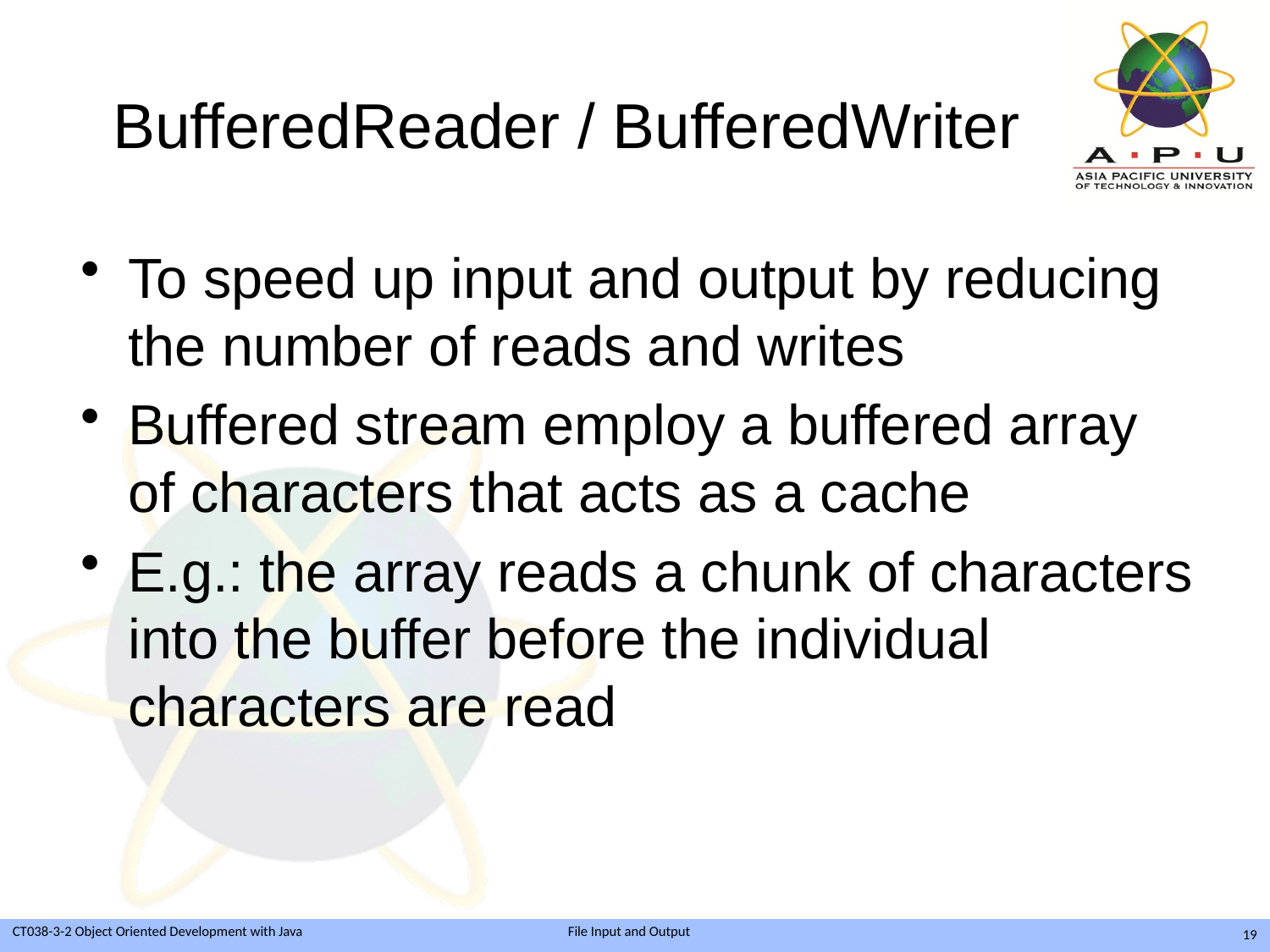

# BufferedReader / BufferedWriter
To speed up input and output by reducing the number of reads and writes
Buffered stream employ a buffered array of characters that acts as a cache
E.g.: the array reads a chunk of characters into the buffer before the individual characters are read
19